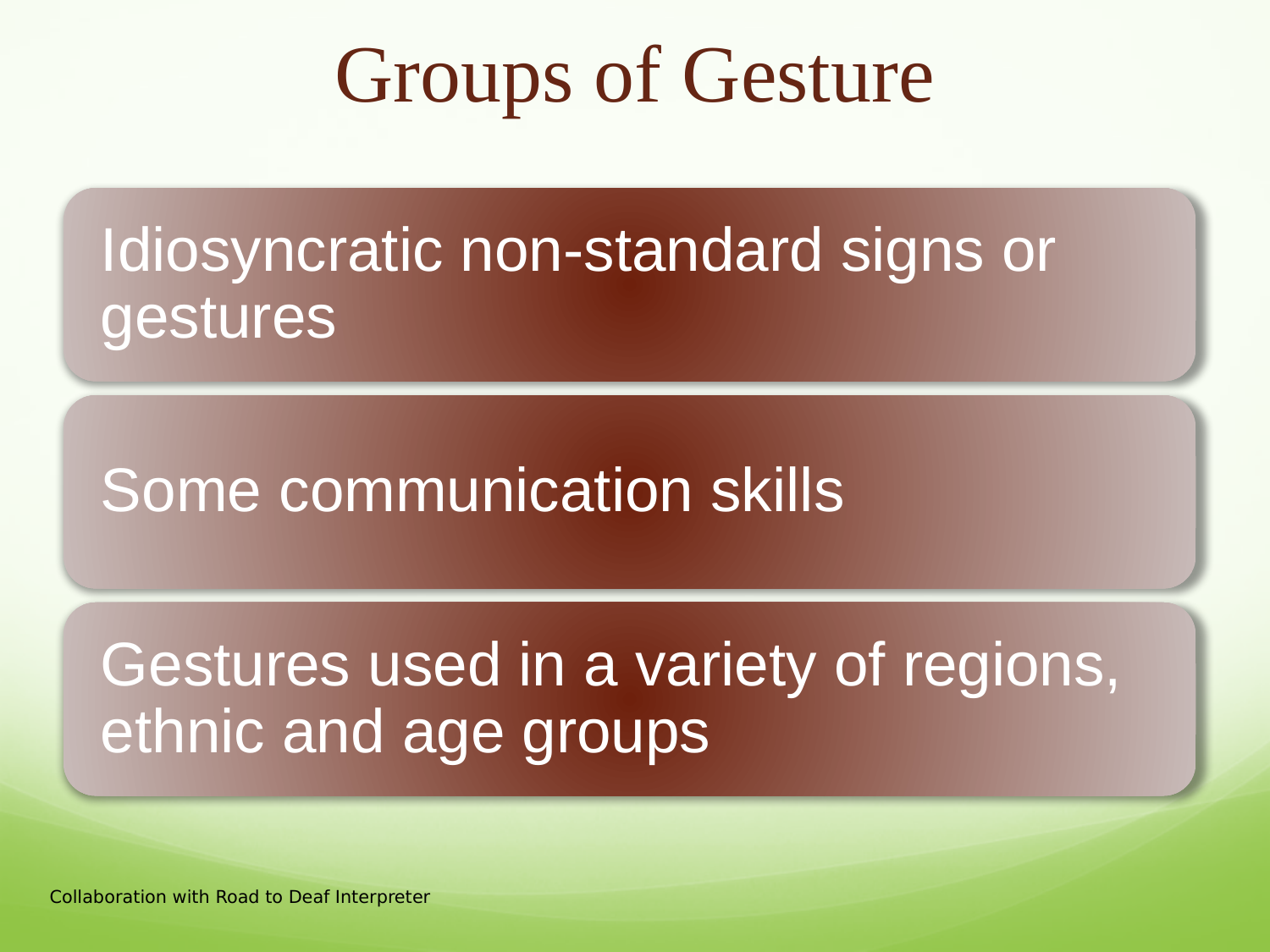

# Groups of Gesture
Idiosyncratic non-standard signs or gestures
Some communication skills
Gestures used in a variety of regions, ethnic and age groups
Collaboration with Road to Deaf Interpreter